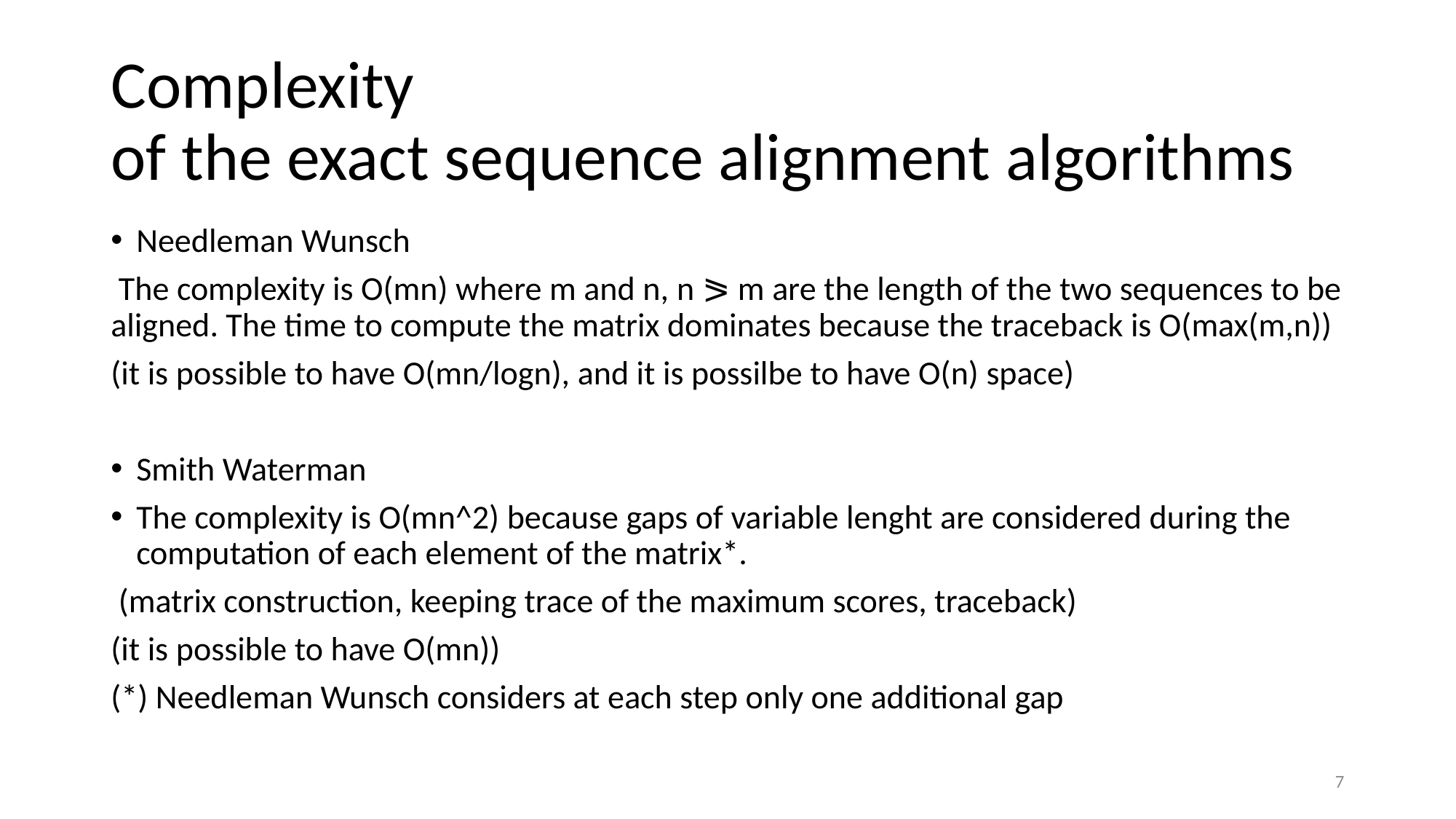

# Complexity of the exact sequence alignment algorithms
Needleman Wunsch
 The complexity is O(mn) where m and n, n ⪖ m are the length of the two sequences to be aligned. The time to compute the matrix dominates because the traceback is O(max(m,n))
(it is possible to have O(mn/logn), and it is possilbe to have O(n) space)

Smith Waterman
The complexity is O(mn^2) because gaps of variable lenght are considered during the computation of each element of the matrix*.
 (matrix construction, keeping trace of the maximum scores, traceback)
(it is possible to have O(mn))
(*) Needleman Wunsch considers at each step only one additional gap

7